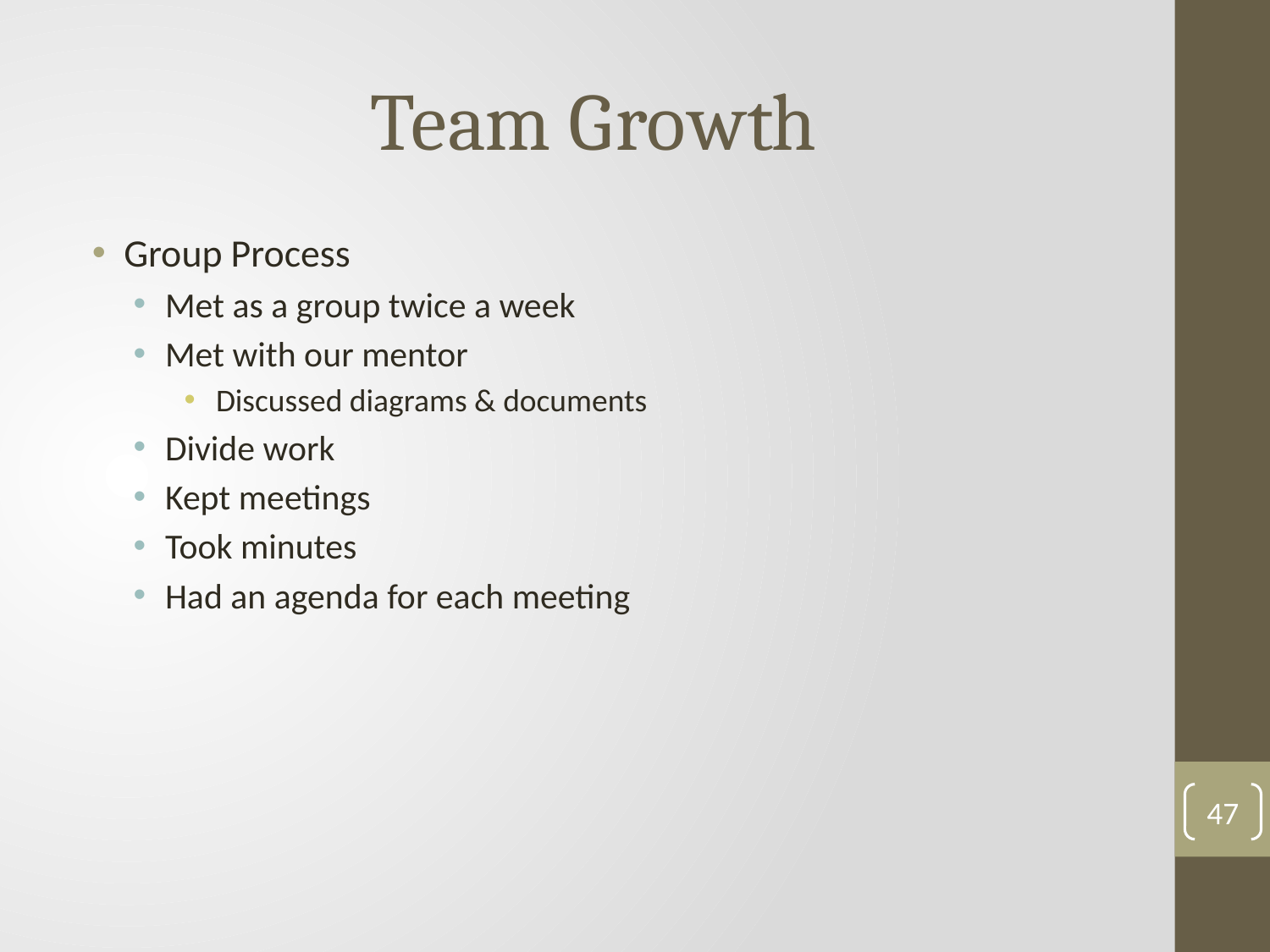

# Team Growth
Group Process
Met as a group twice a week
Met with our mentor
Discussed diagrams & documents
Divide work
Kept meetings
Took minutes
Had an agenda for each meeting

47